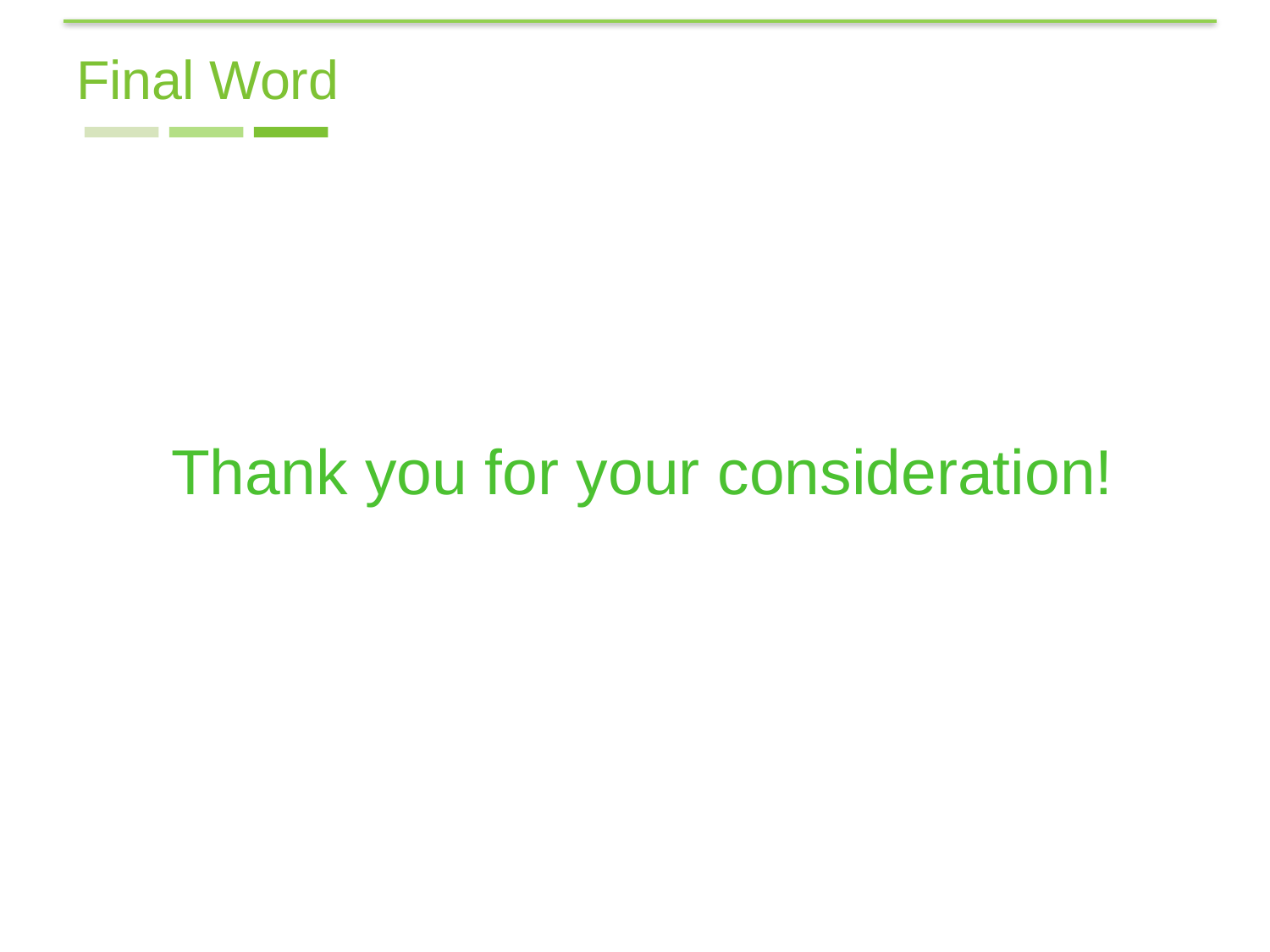

# Final Word

Thank you for your consideration!